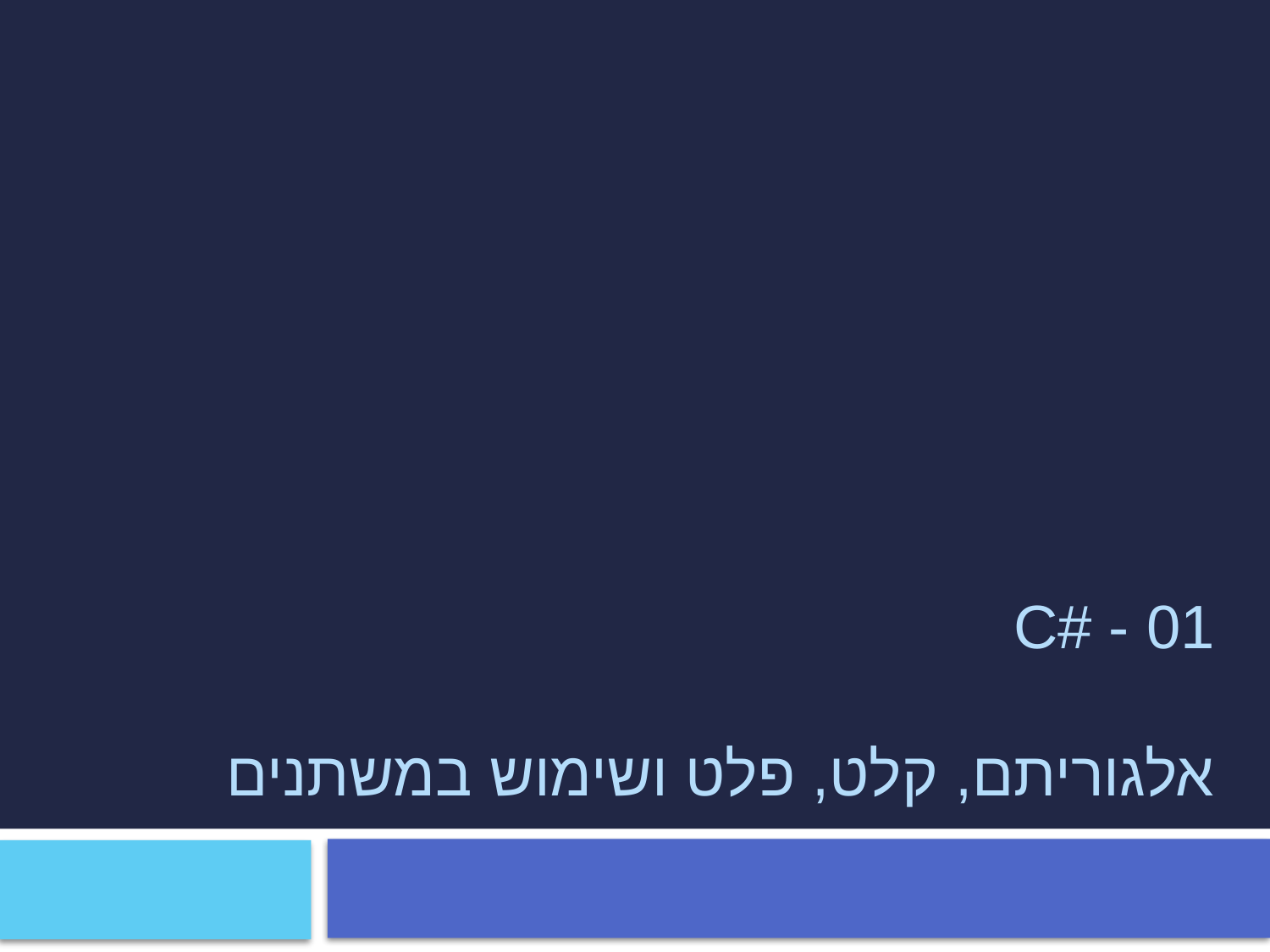

# C# - 01 אלגוריתם, קלט, פלט ושימוש במשתנים